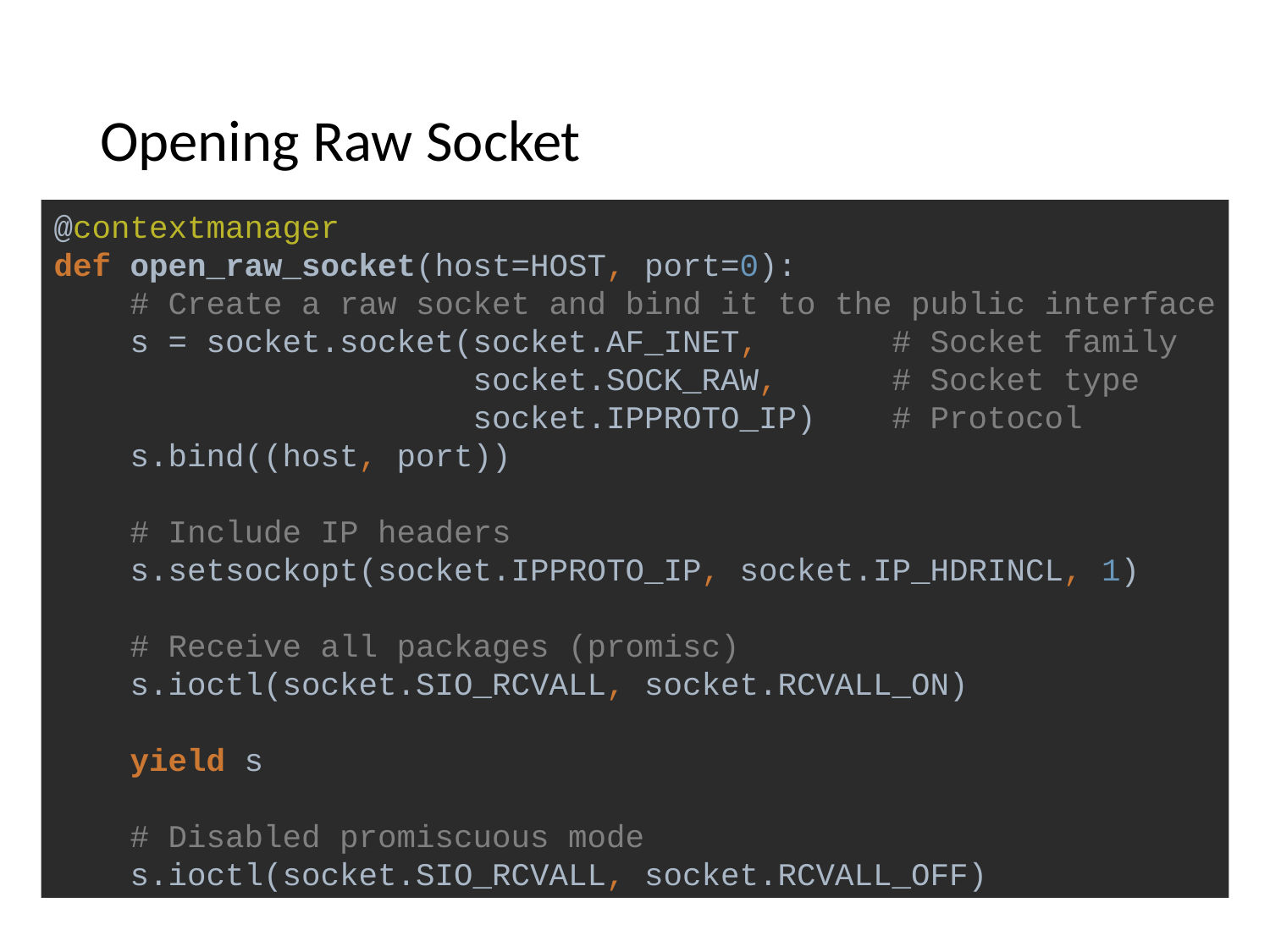

# Opening Raw Socket
@contextmanager
def open_raw_socket(host=HOST, port=0):
    # Create a raw socket and bind it to the public interface
    s = socket.socket(socket.AF_INET,       # Socket family
                      socket.SOCK_RAW,      # Socket type
                      socket.IPPROTO_IP)    # Protocol
    s.bind((host, port))
    # Include IP headers
    s.setsockopt(socket.IPPROTO_IP, socket.IP_HDRINCL, 1)
    # Receive all packages (promisc)
    s.ioctl(socket.SIO_RCVALL, socket.RCVALL_ON)
    yield s
    # Disabled promiscuous mode
    s.ioctl(socket.SIO_RCVALL, socket.RCVALL_OFF)